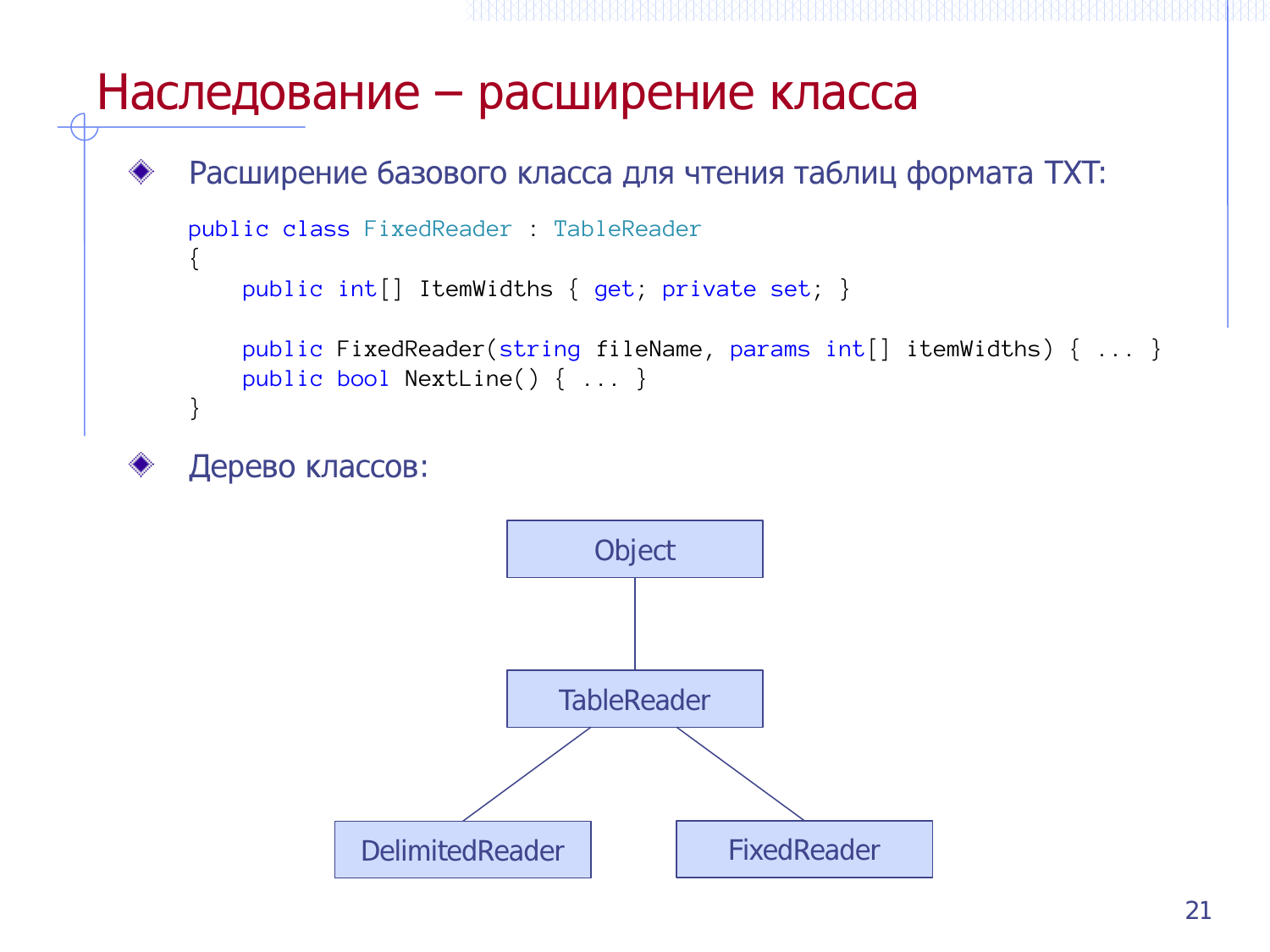

# Наследование – расширение класса
Расширение базового класса для чтения таблиц формата TXT:
public class FixedReader : TableReader
{
    public int[] ItemWidths { get; private set; }

    public FixedReader(string fileName, params int[] itemWidths) { ... }
    public bool NextLine() { ... }
}
Дерево классов:
Object
TableReader
FixedReader
DelimitedReader
21